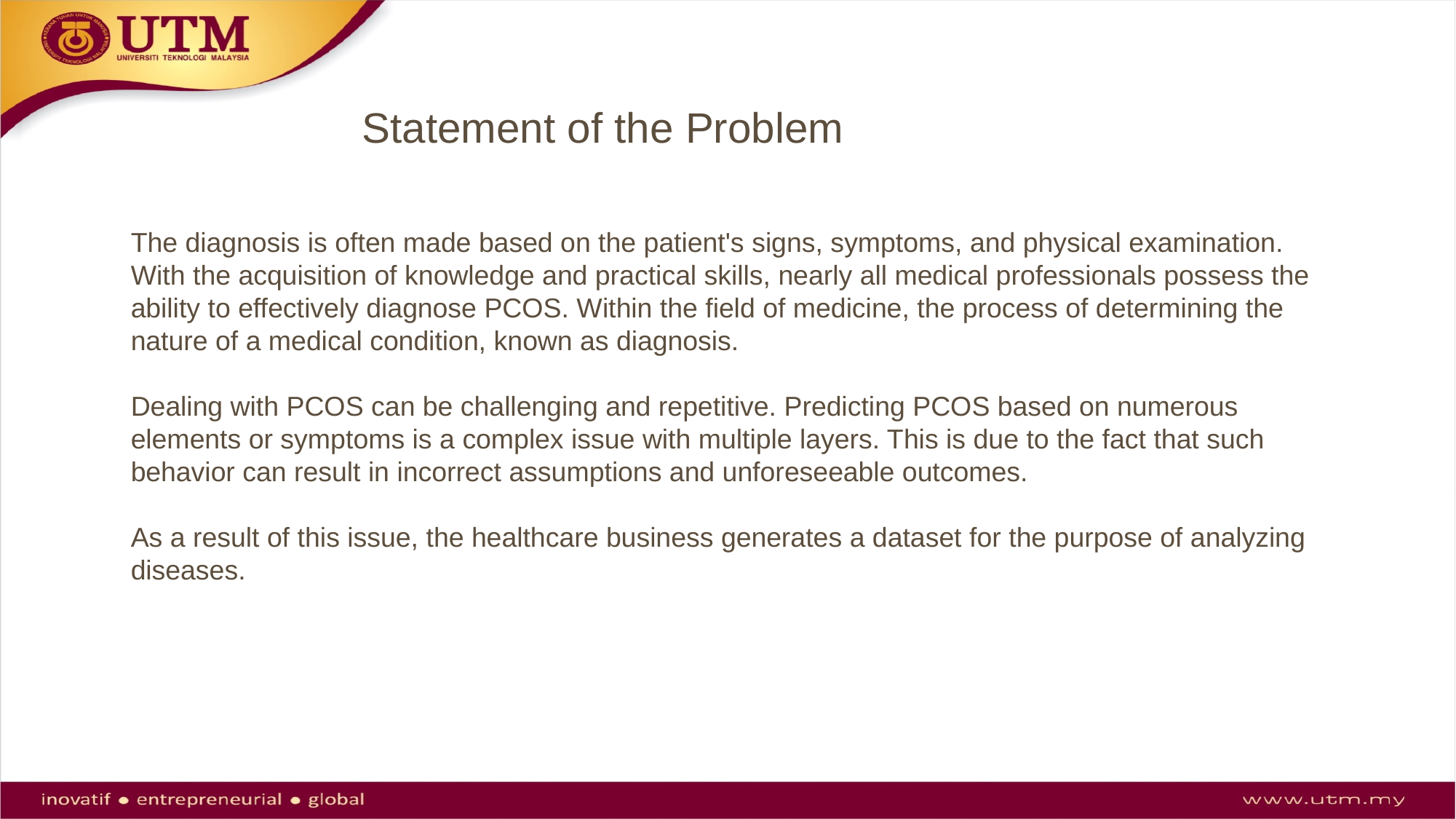

Statement of the Problem
The diagnosis is often made based on the patient's signs, symptoms, and physical examination. With the acquisition of knowledge and practical skills, nearly all medical professionals possess the ability to effectively diagnose PCOS. Within the field of medicine, the process of determining the nature of a medical condition, known as diagnosis.

Dealing with PCOS can be challenging and repetitive. Predicting PCOS based on numerous elements or symptoms is a complex issue with multiple layers. This is due to the fact that such behavior can result in incorrect assumptions and unforeseeable outcomes.

As a result of this issue, the healthcare business generates a dataset for the purpose of analyzing diseases.